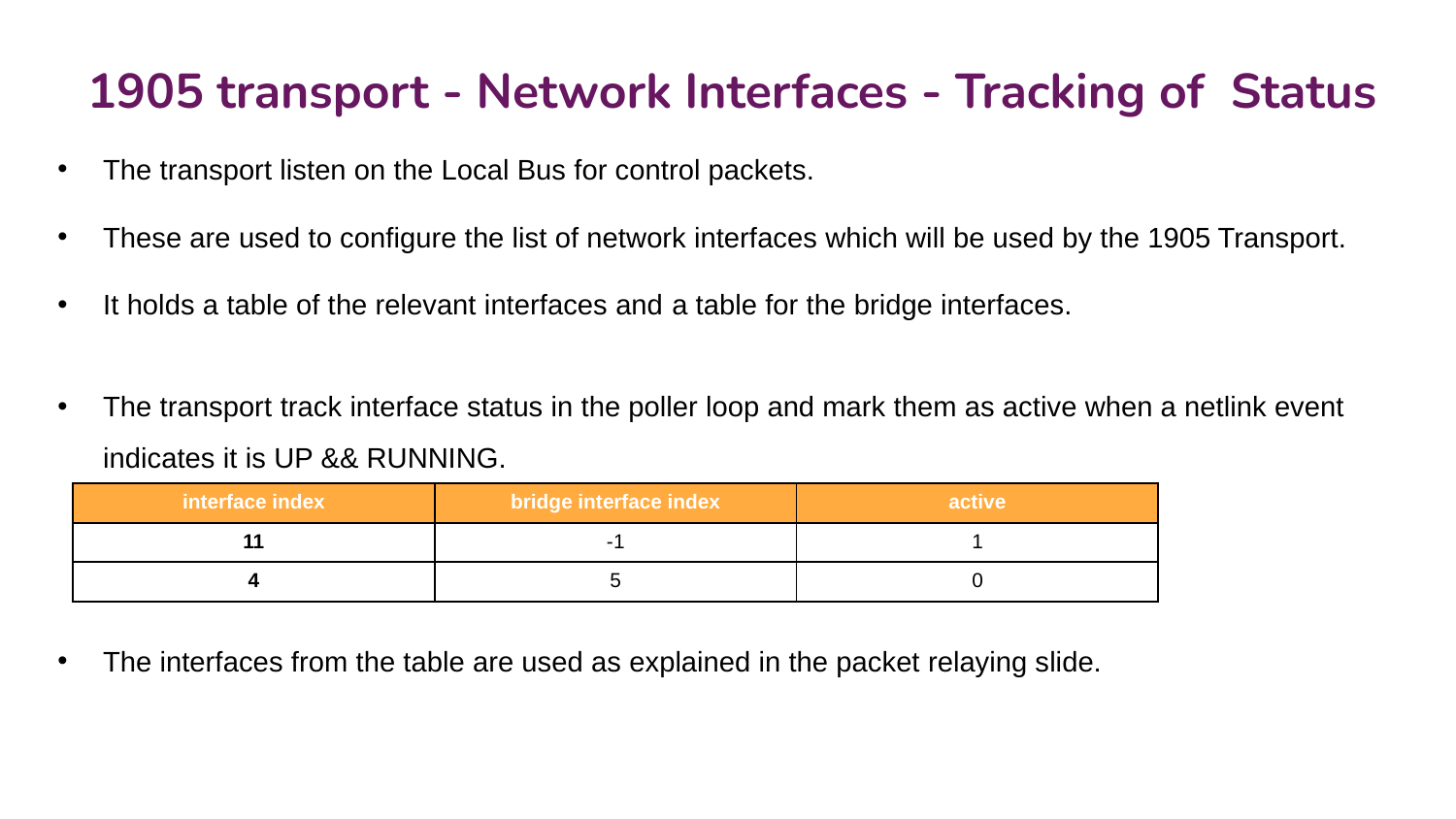

1905 transport - Network Interfaces - Tracking of  Status

The transport listen on the Local Bus for control packets.

These are used to configure the list of network interfaces which will be used by the 1905 Transport.

It holds a table of the relevant interfaces and a table for the bridge interfaces.

The transport track interface status in the poller loop and mark them as active when a netlink event indicates it is UP && RUNNING.

The interfaces from the table are used as explained in the packet relaying slide.

| interface index | bridge interface index | active |
| --- | --- | --- |
| 11 | -1 | 1 |
| 4 | 5 | 0 |